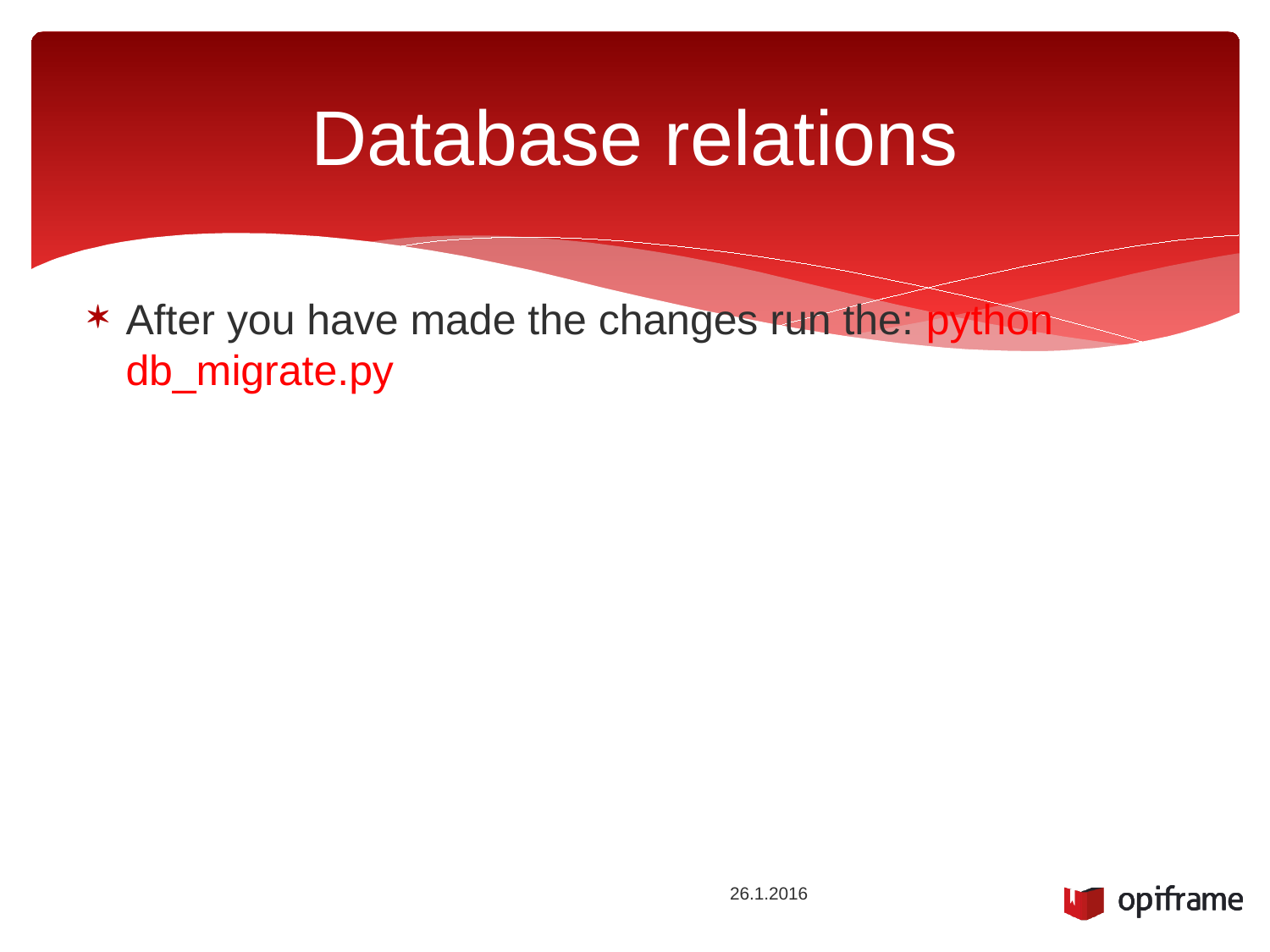

# Database relations
After you have made the changes run the: python db_migrate.py

26.1.2016